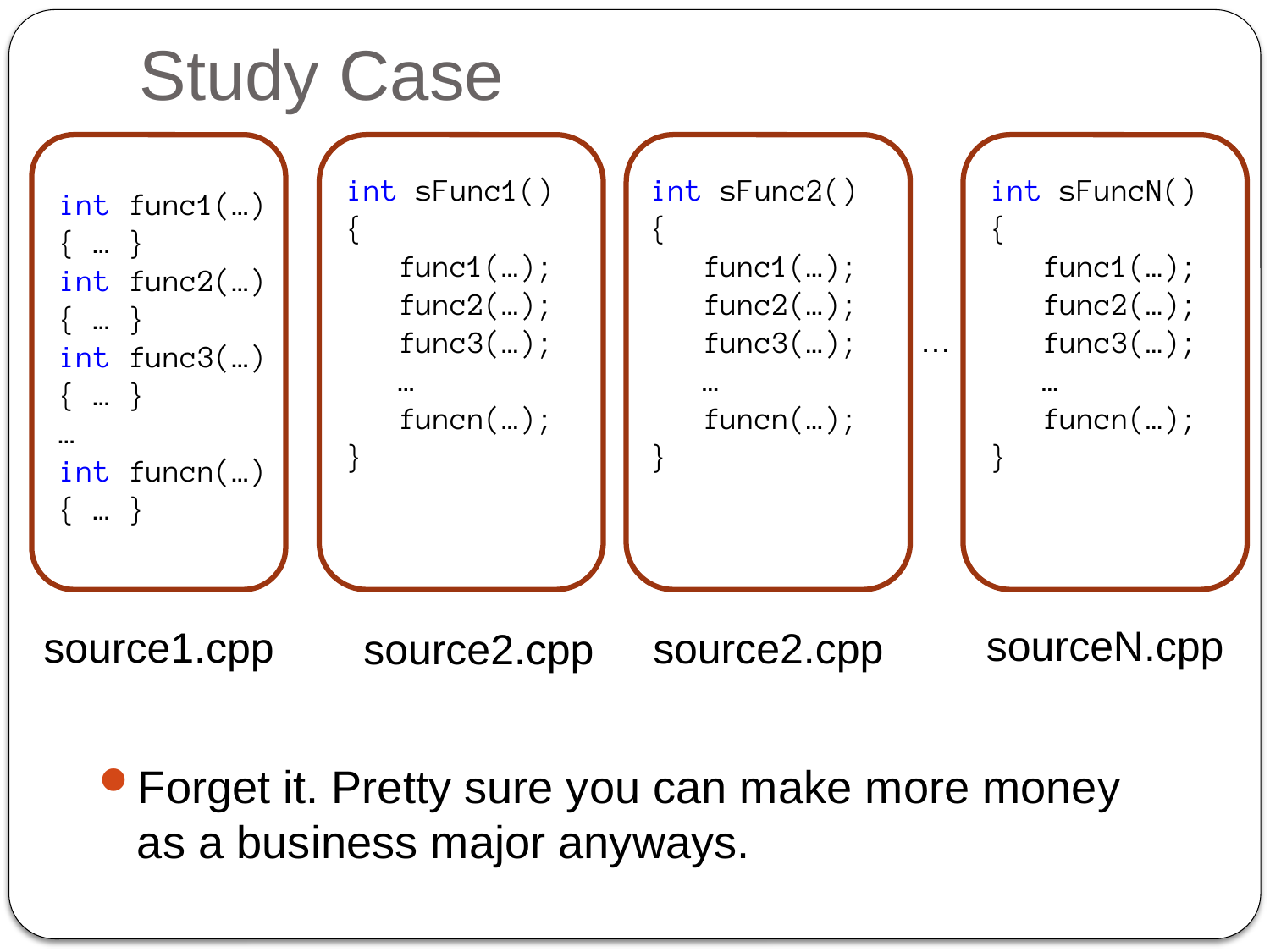

# Study Case

int sFunc1()
{
   func1(…);
   func2(…);
   func3(…);
   …
   funcn(…);
}

int sFunc2()
{
   func1(…);
   func2(…);
   func3(…);
   …
   funcn(…);
}

int sFuncN()
{
   func1(…);
   func2(…);
   func3(…);
   …
   funcn(…);
}

int func1(…)
{ … }
int func2(…)
{ … }
int func3(…)
{ … }
…
int funcn(…)
{ … }

…
sourceN.cpp
source1.cpp
source2.cpp
source2.cpp
Forget it. Pretty sure you can make more money as a business major anyways.